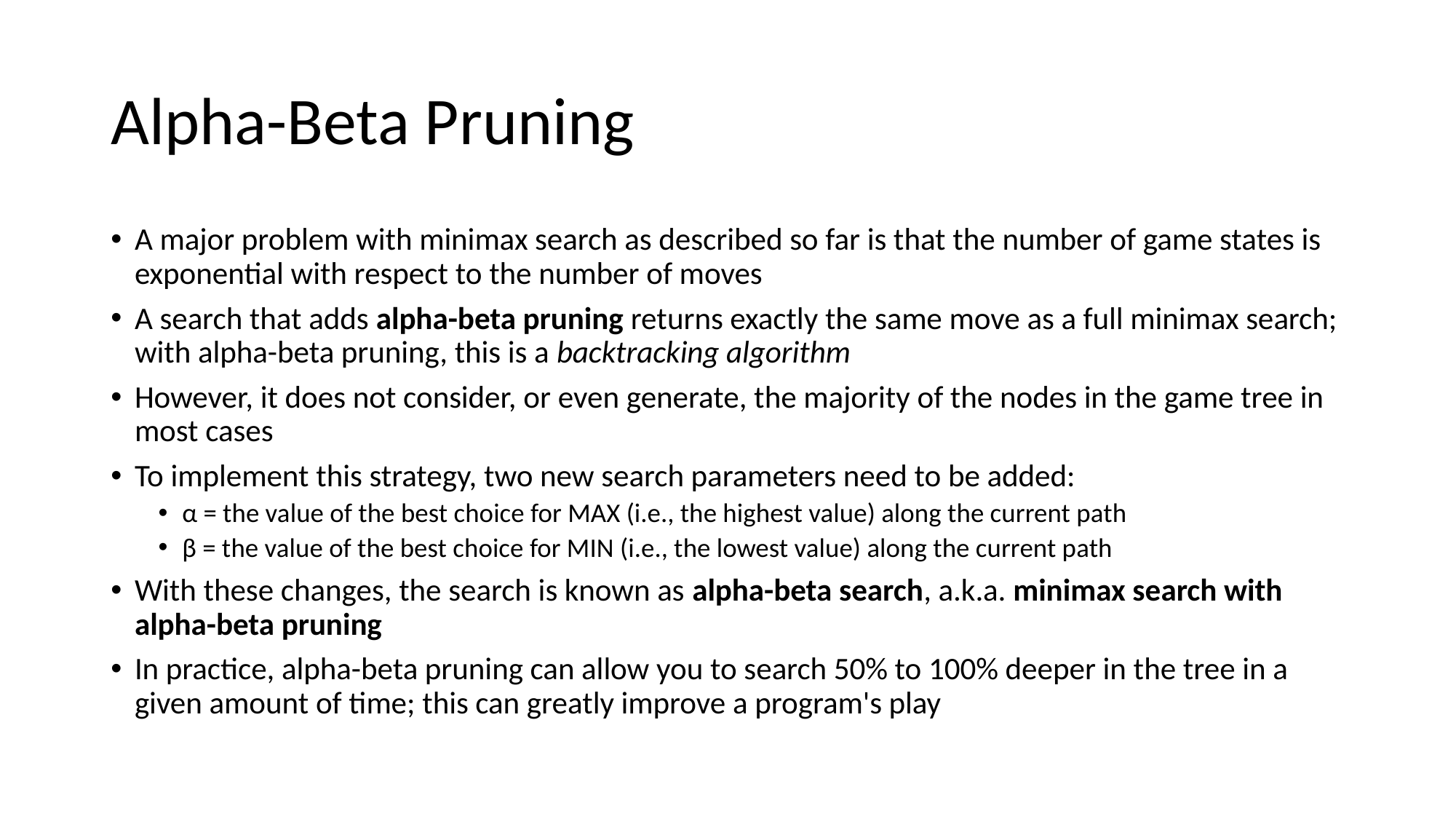

# Alpha-Beta Pruning
A major problem with minimax search as described so far is that the number of game states is exponential with respect to the number of moves
A search that adds alpha-beta pruning returns exactly the same move as a full minimax search; with alpha-beta pruning, this is a backtracking algorithm
However, it does not consider, or even generate, the majority of the nodes in the game tree in most cases
To implement this strategy, two new search parameters need to be added:
α = the value of the best choice for MAX (i.e., the highest value) along the current path
β = the value of the best choice for MIN (i.e., the lowest value) along the current path
With these changes, the search is known as alpha-beta search, a.k.a. minimax search with alpha-beta pruning
In practice, alpha-beta pruning can allow you to search 50% to 100% deeper in the tree in a given amount of time; this can greatly improve a program's play